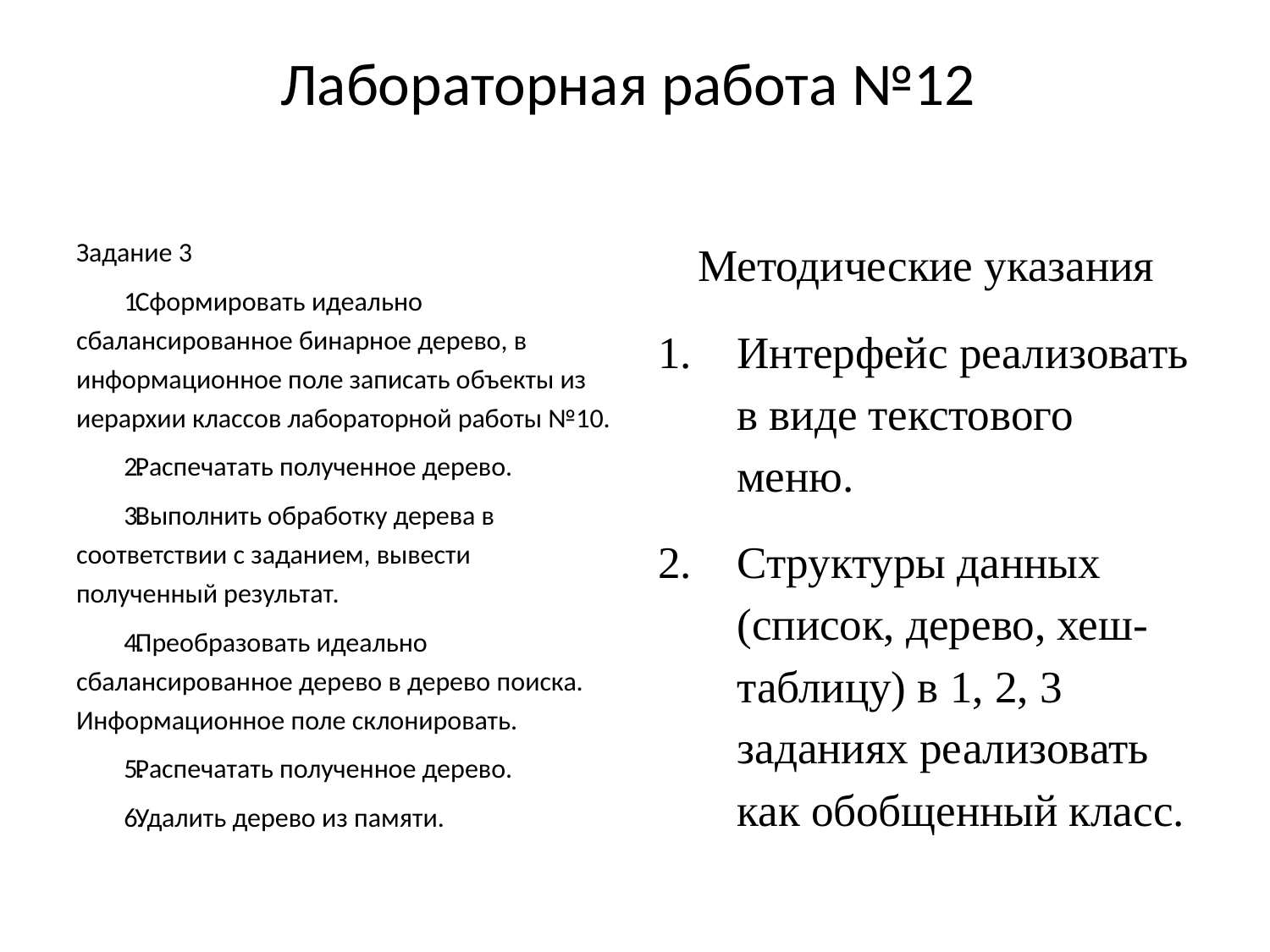

# Лабораторная работа №12
Задание 3
Сформировать идеально сбалансированное бинарное дерево, в информационное поле записать объекты из иерархии классов лабораторной работы №10.
Распечатать полученное дерево.
Выполнить обработку дерева в соответствии с заданием, вывести полученный результат.
Преобразовать идеально сбалансированное дерево в дерево поиска. Информационное поле склонировать.
Распечатать полученное дерево.
Удалить дерево из памяти.

Методические указания
Интерфейс реализовать в виде текстового меню.
Структуры данных (список, дерево, хеш-таблицу) в 1, 2, 3 заданиях реализовать как обобщенный класс.